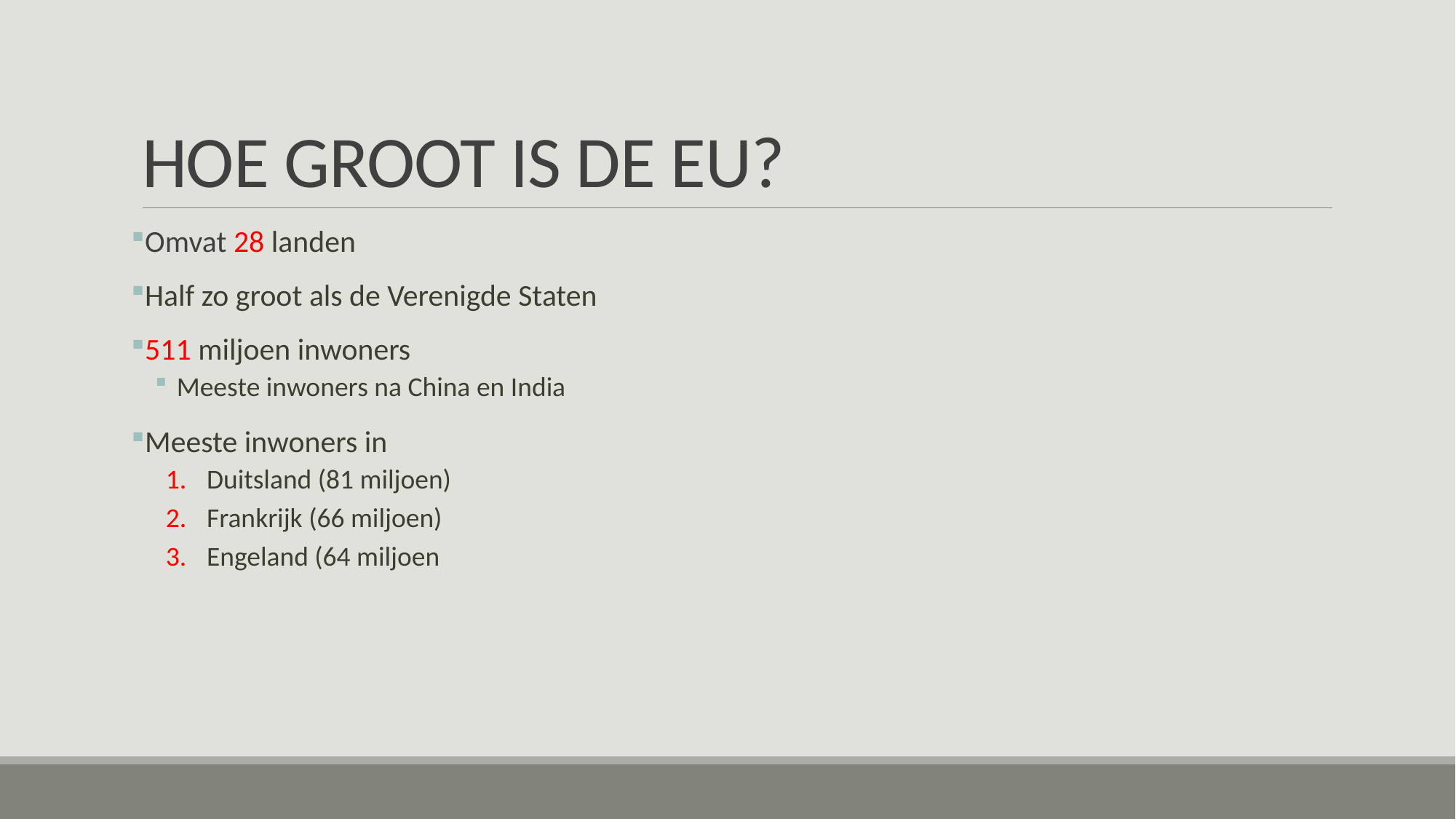

# HOE GROOT IS DE EU?
Omvat 28 landen
Half zo groot als de Verenigde Staten
511 miljoen inwoners
Meeste inwoners na China en India
Meeste inwoners in
Duitsland (81 miljoen)
Frankrijk (66 miljoen)
Engeland (64 miljoen